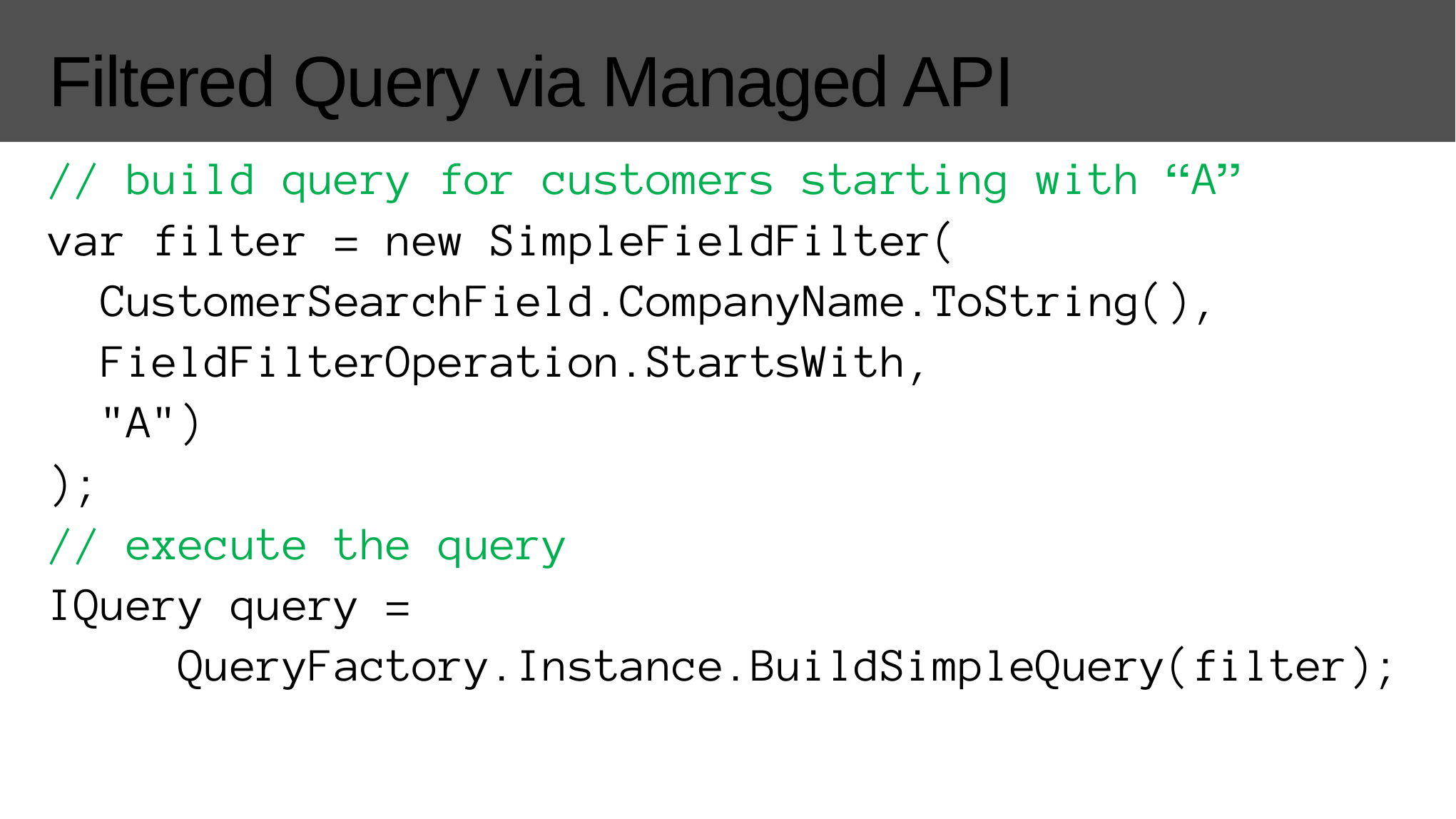

# Filtered Query via Managed API
// build query for customers starting with “A”
var filter = new SimpleFieldFilter(
  CustomerSearchField.CompanyName.ToString(),
  FieldFilterOperation.StartsWith,
  "A")
);
// execute the query
IQuery query =
     QueryFactory.Instance.BuildSimpleQuery(filter);